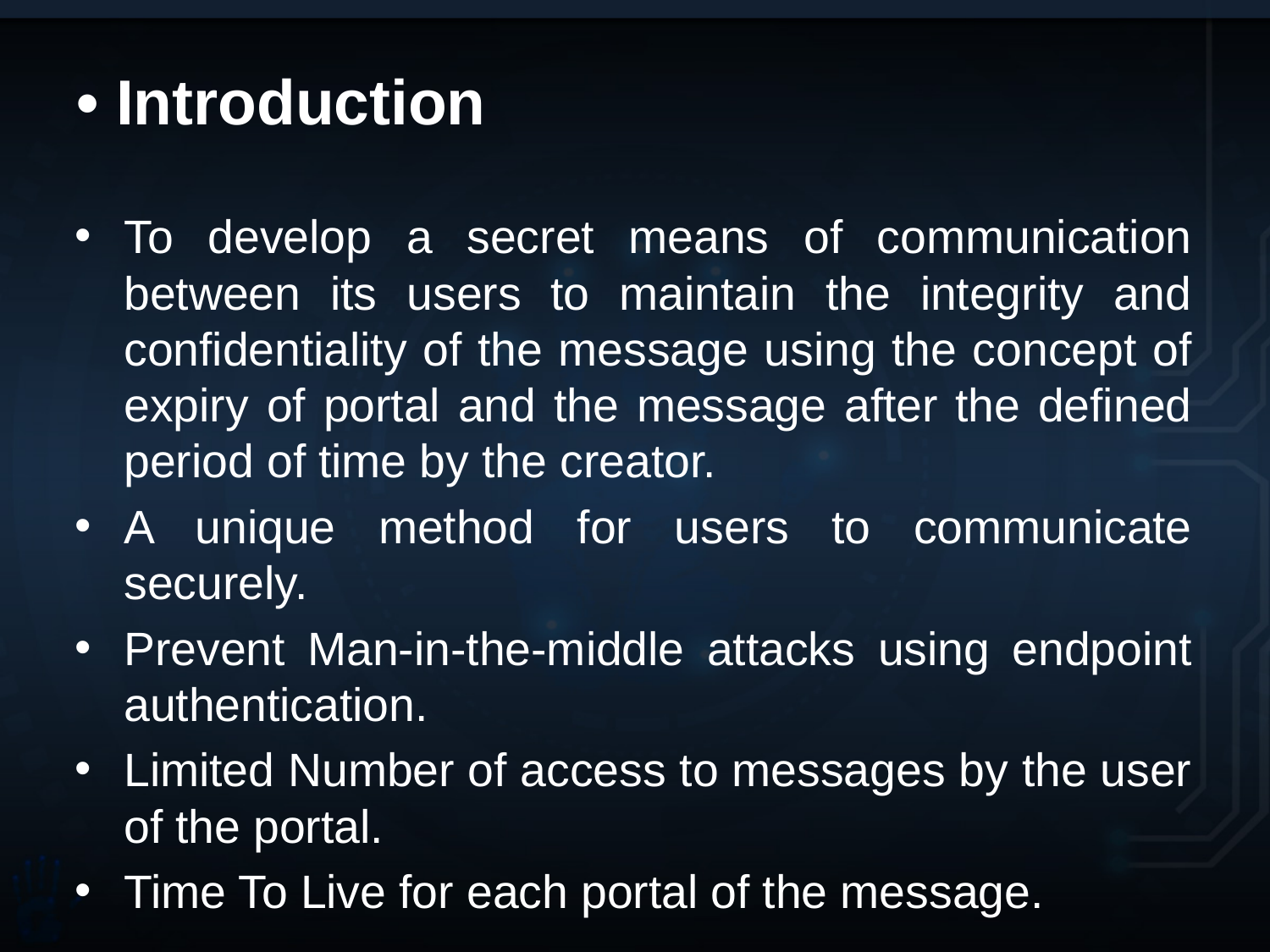

# • Introduction
To develop a secret means of communication between its users to maintain the integrity and confidentiality of the message using the concept of expiry of portal and the message after the defined period of time by the creator.
A unique method for users to communicate securely.
Prevent Man-in-the-middle attacks using endpoint authentication.
Limited Number of access to messages by the user of the portal.
Time To Live for each portal of the message.